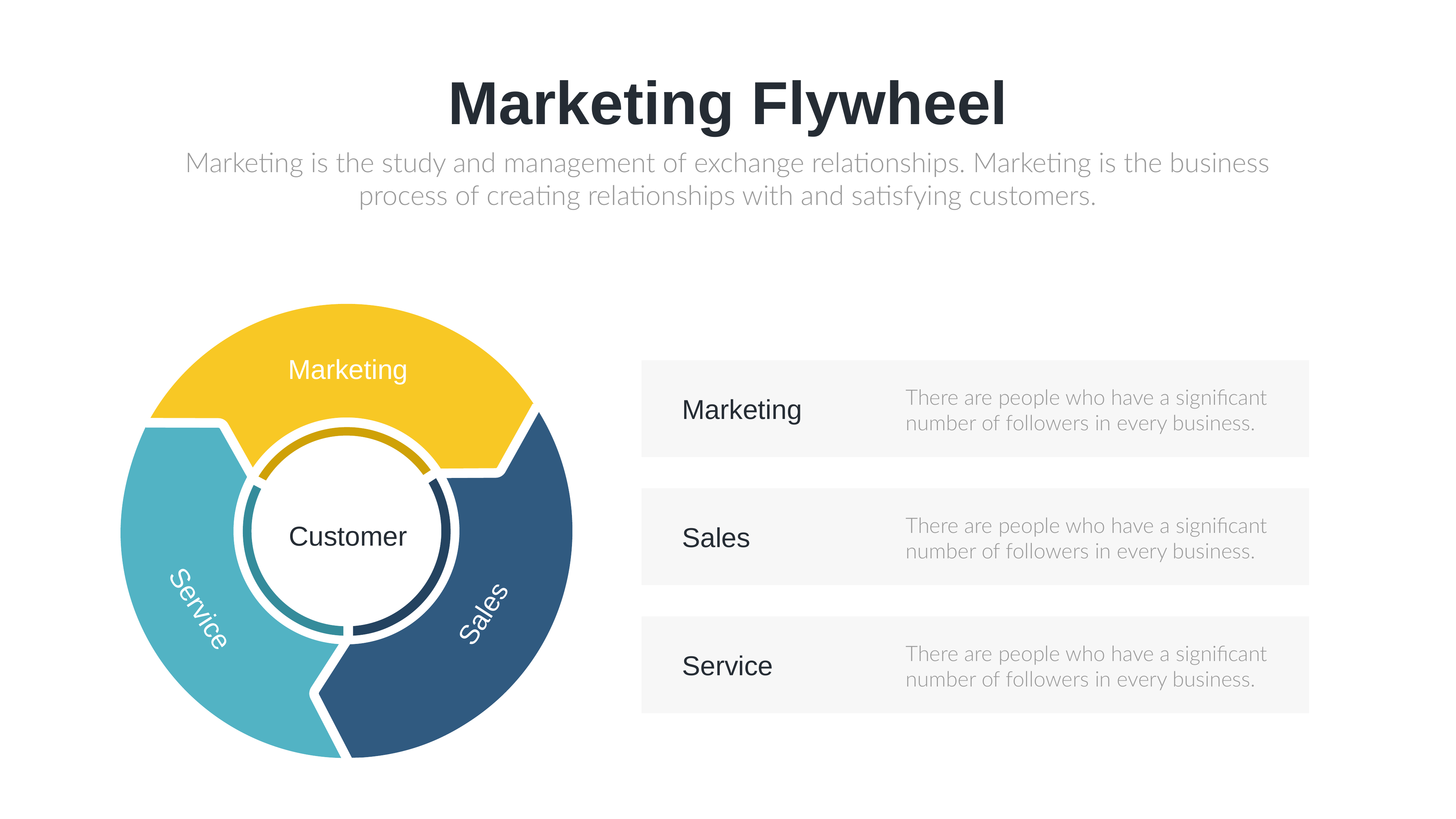

Marketing Flywheel
Marketing is the study and management of exchange relationships. Marketing is the business process of creating relationships with and satisfying customers.

Marketing

There are people who have a significant number of followers in every business.
Marketing

There are people who have a significant number of followers in every business.
Sales

There are people who have a significant number of followers in every business.
Service
Customer
Service
Sales